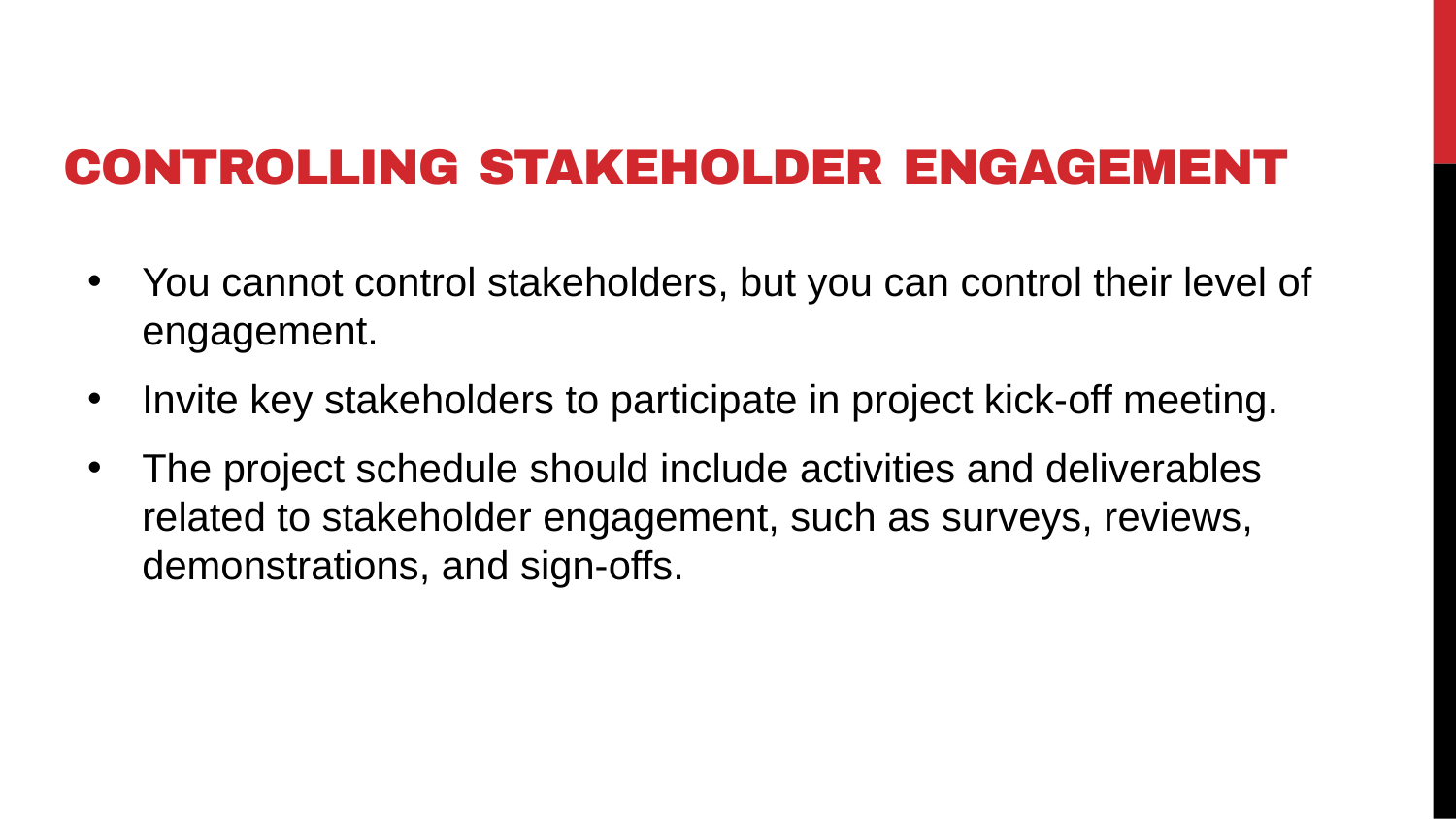

# Controlling Stakeholder Engagement
You cannot control stakeholders, but you can control their level of engagement.
Invite key stakeholders to participate in project kick-off meeting.
The project schedule should include activities and deliverables related to stakeholder engagement, such as surveys, reviews, demonstrations, and sign-offs.